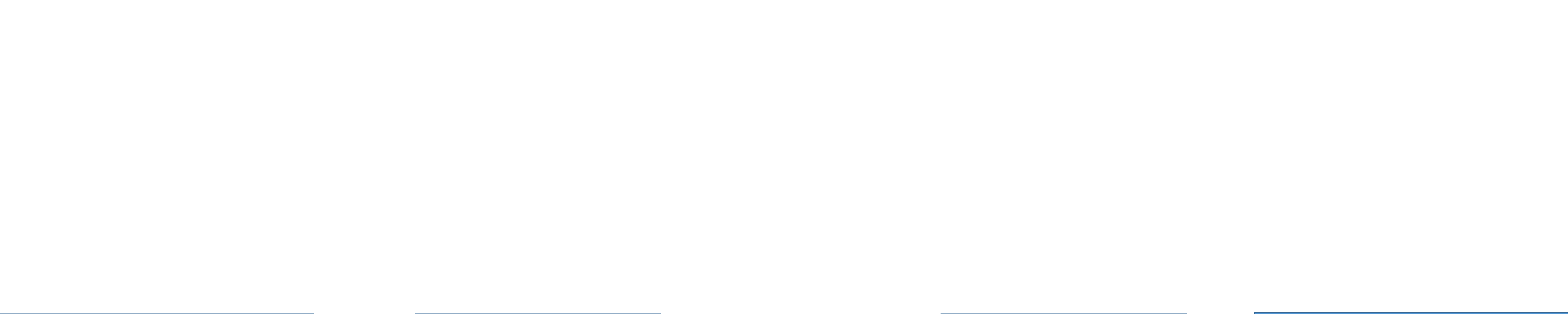

16 x 8
16 x 8

16 x 8